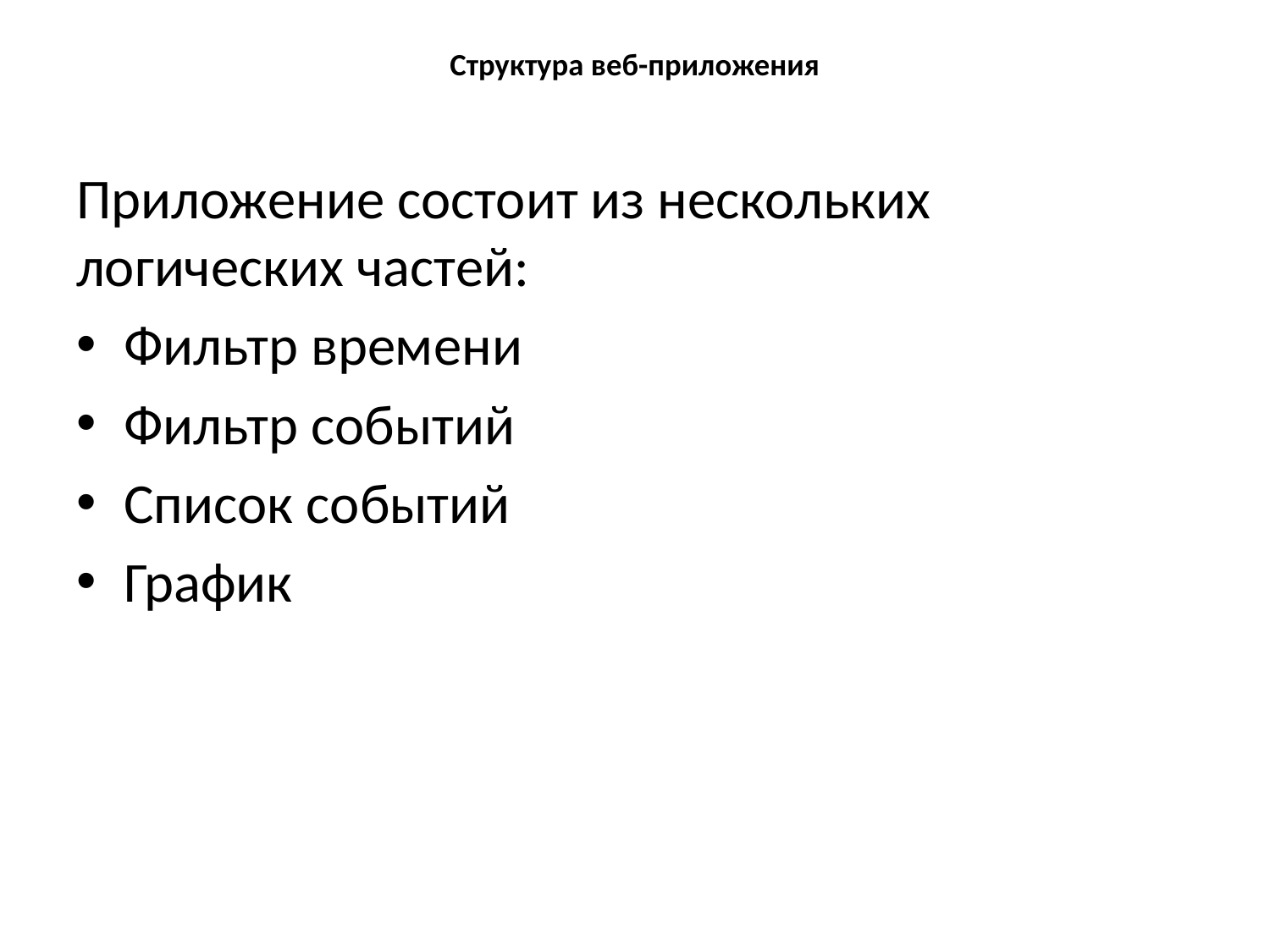

# Структура веб-приложения
Приложение состоит из нескольких логических частей:
Фильтр времени
Фильтр событий
Список событий
График